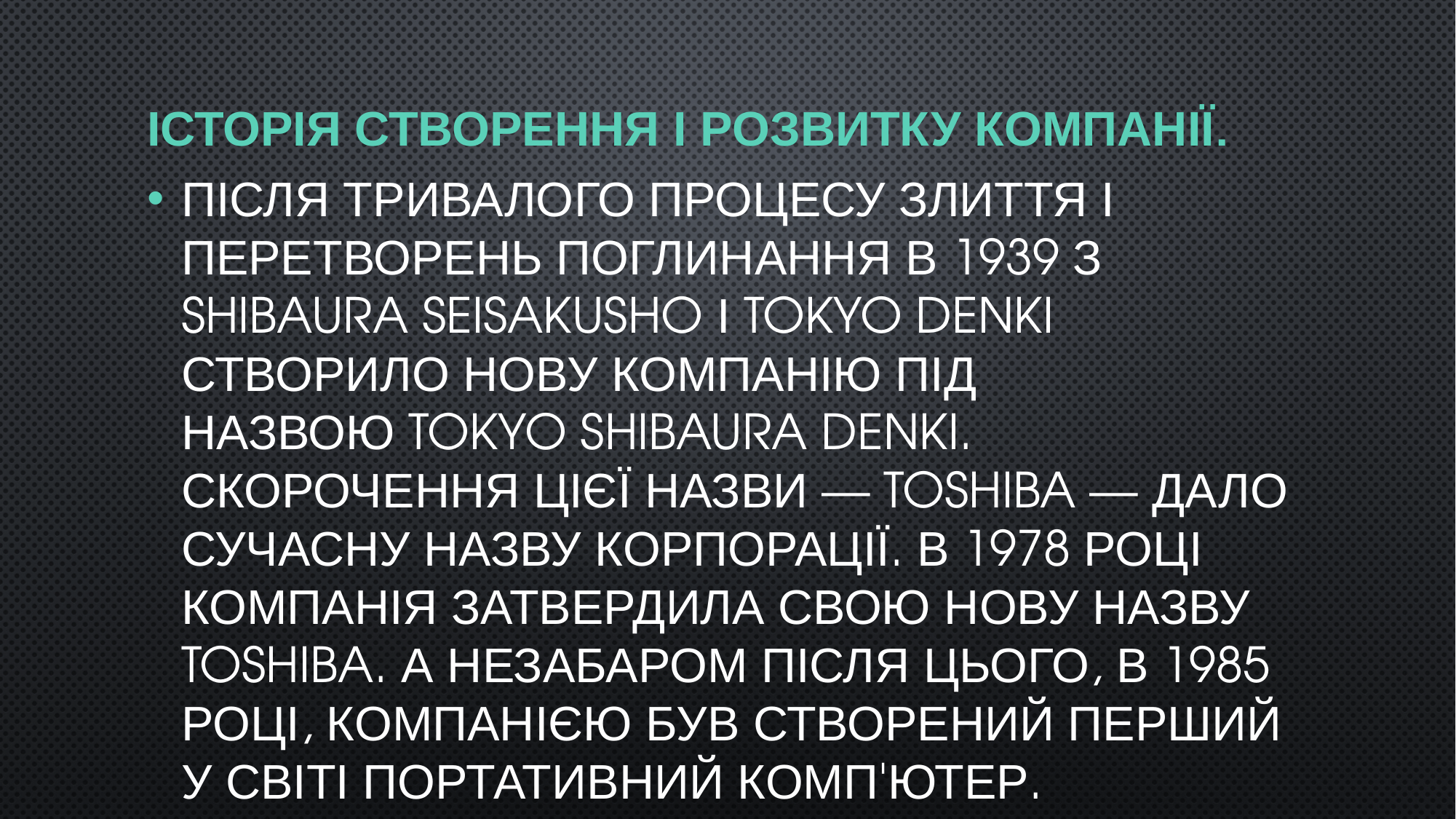

# Історія створення і розвитку компанії.
Після тривалого процесу злиття і перетворень поглинання в 1939 з Shibaura Seisakusho і Tokyo Denki створило нову компанію під назвою Tokyo Shibaura Denki. Скорочення цієї назви — Toshiba — дало сучасну назву корпорації. В 1978 році компанія затвердила свою нову назву Toshiba. А незабаром після цього, в 1985 році, компанією був створений перший у світі портативний комп'ютер.